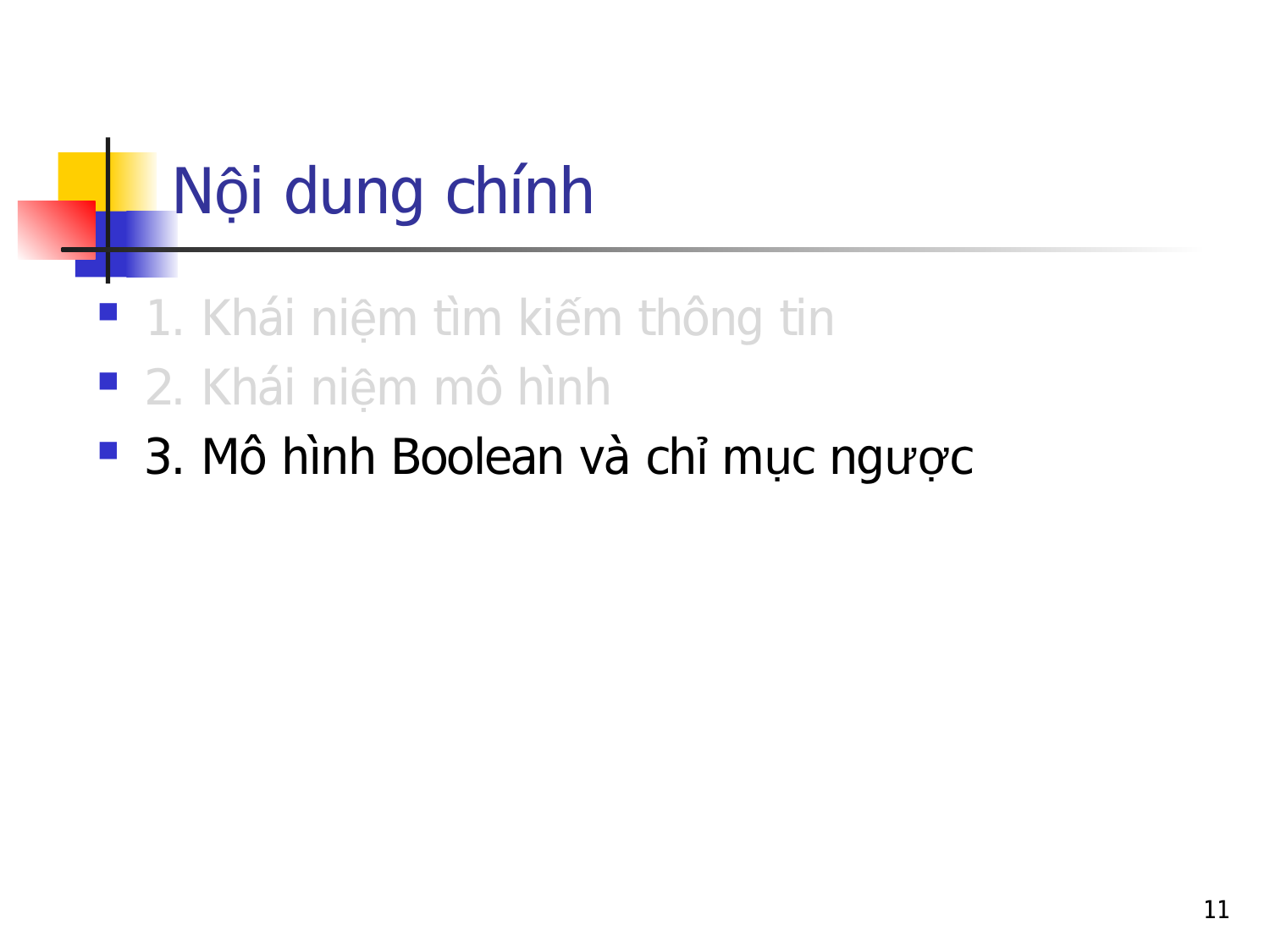

# Nội dung chính
1. Khái niệm tìm kiếm thông tin
2. Khái niệm mô hình
3. Mô hình Boolean và chỉ mục ngược
11